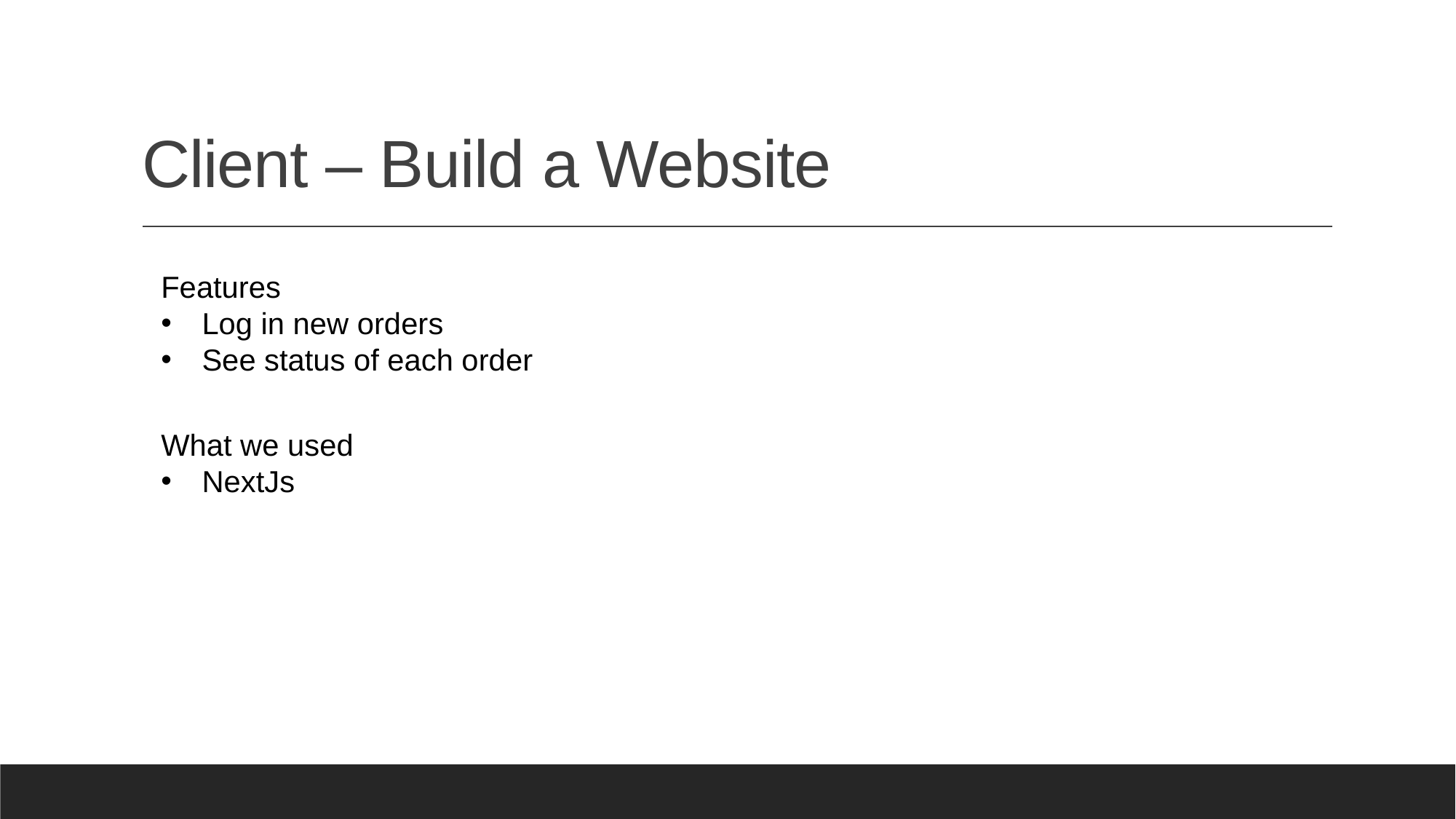

# Client – Build a Website
Features
Log in new orders
See status of each order

What we used
NextJs